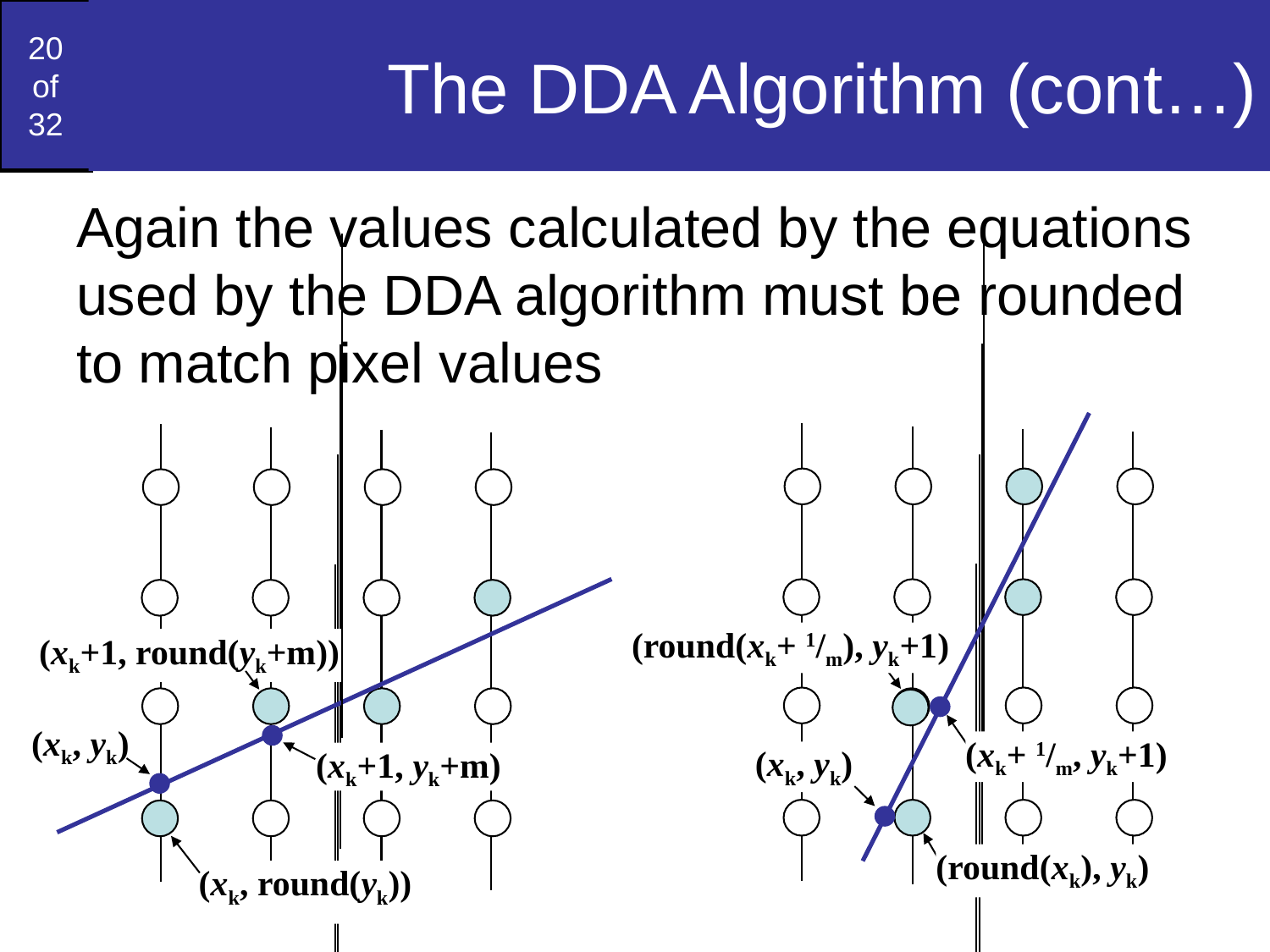

# The DDA Algorithm (cont…)
Again the values calculated by the equations used by the DDA algorithm must be rounded to match pixel values

(round(xk+ 1/m), yk+1)
(xk+1, round(yk+m))

(xk, yk)

(xk+ 1/m, yk+1)
(xk, yk)
(xk+1, yk+m)

(round(xk), yk)
(xk, round(yk))